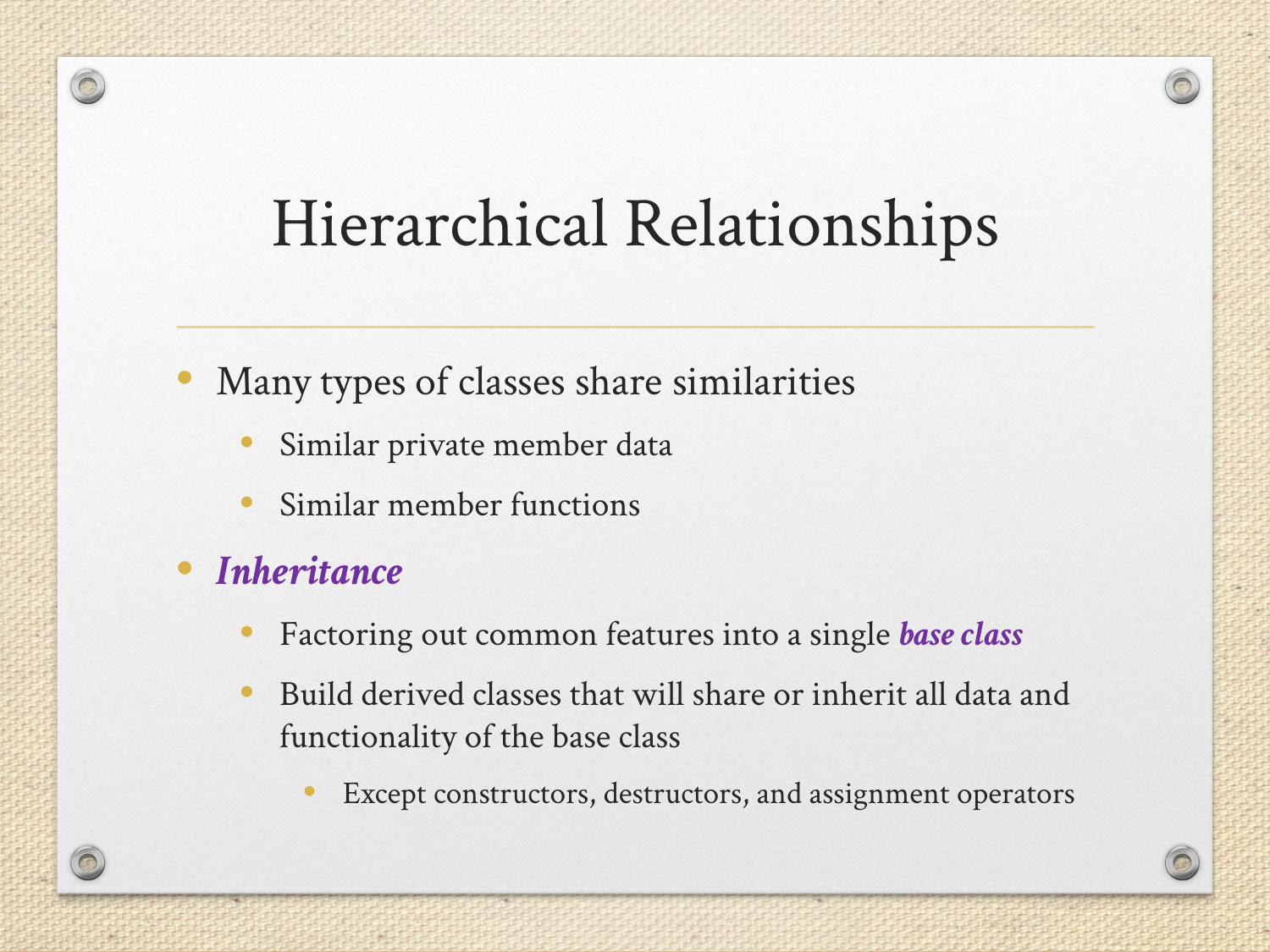

# Hierarchical Relationships
Many types of classes share similarities
Similar private member data
Similar member functions
Inheritance
Factoring out common features into a single base class
Build derived classes that will share or inherit all data and functionality of the base class
Except constructors, destructors, and assignment operators